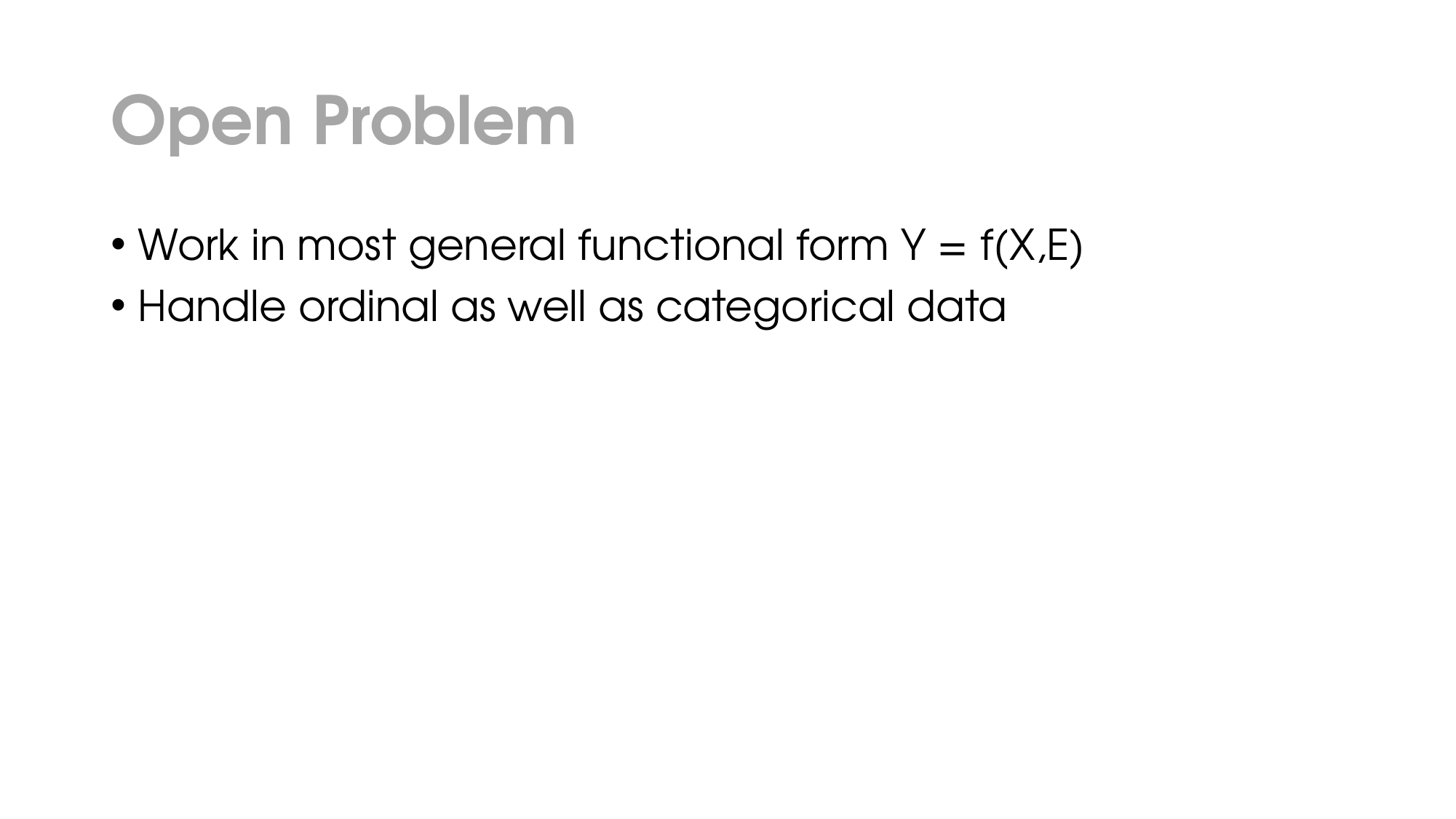

# Open Problem
Work in most general functional form Y = f(X,E)
Handle ordinal as well as categorical data